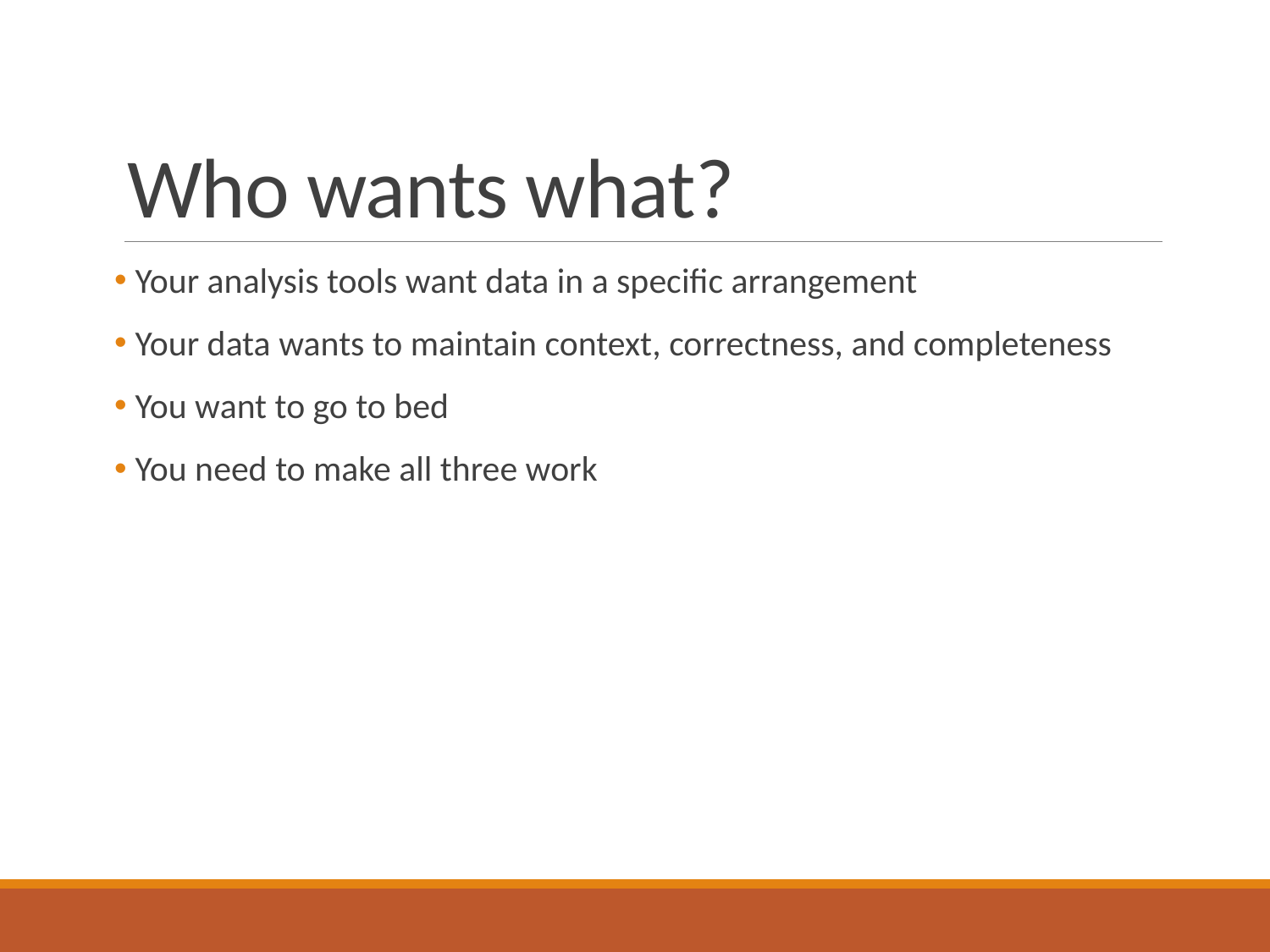

# Who wants what?
 Your analysis tools want data in a specific arrangement
 Your data wants to maintain context, correctness, and completeness
 You want to go to bed
 You need to make all three work